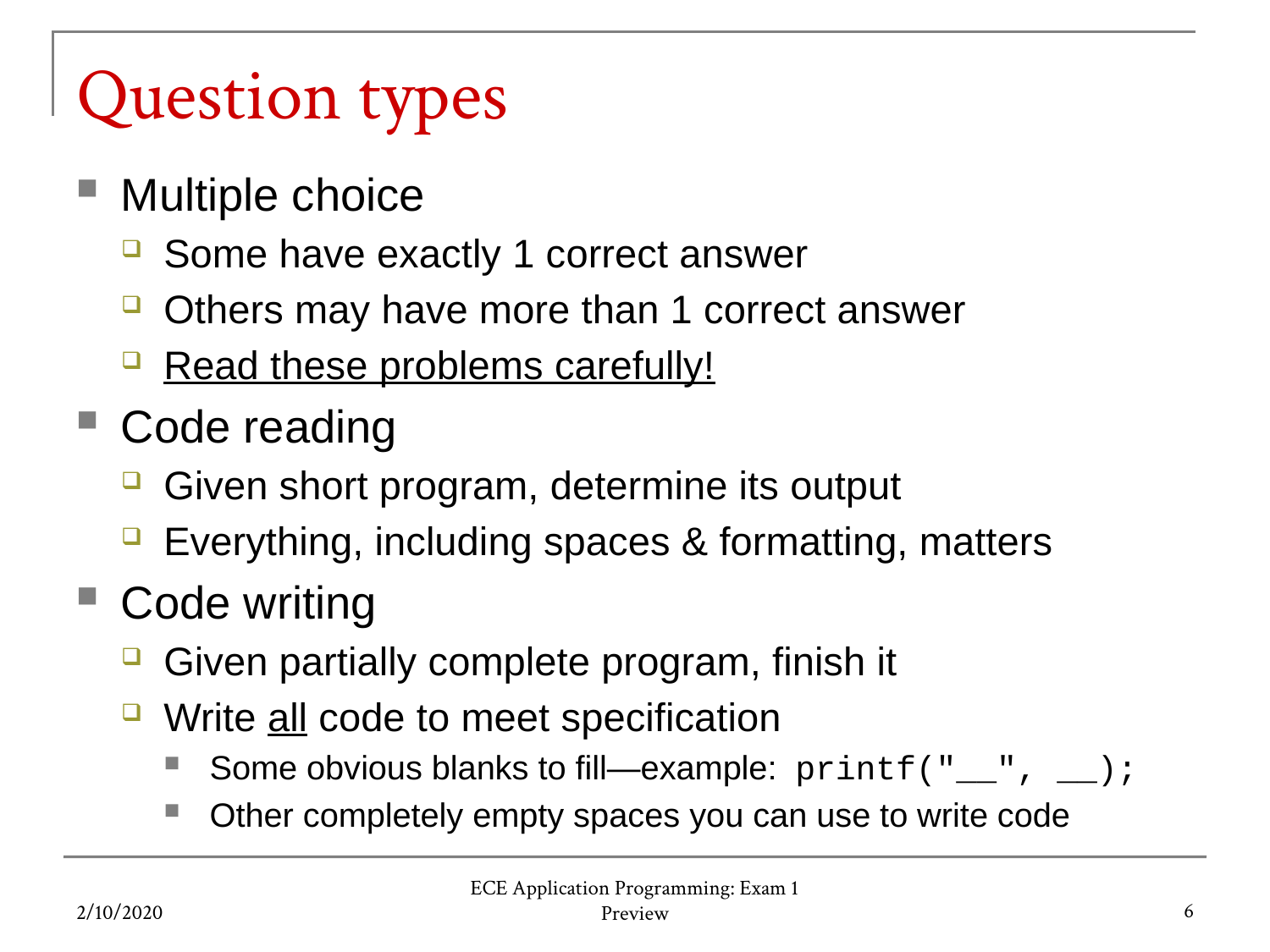

# Question types
Multiple choice
Some have exactly 1 correct answer
Others may have more than 1 correct answer
Read these problems carefully!
Code reading
Given short program, determine its output
Everything, including spaces & formatting, matters
Code writing
Given partially complete program, finish it
Write all code to meet specification
Some obvious blanks to fill—example:  printf("__", __);
Other completely empty spaces you can use to write code
2/10/2020
6
ECE Application Programming: Exam 1 Preview